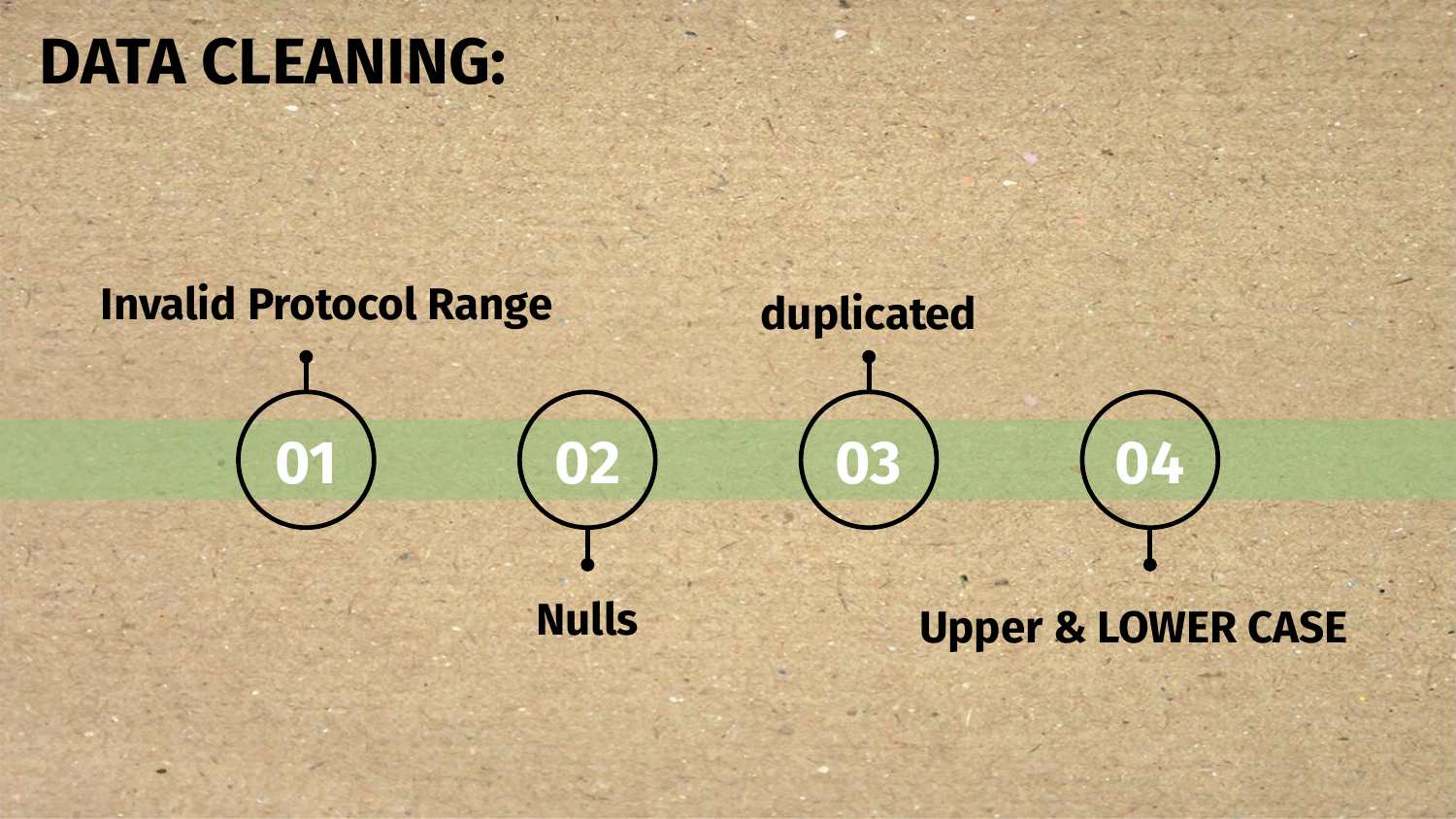

DATA CLEANING:
Invalid Protocol Range
duplicated

01
02
03
04
Nulls
Upper & LOWER CASE